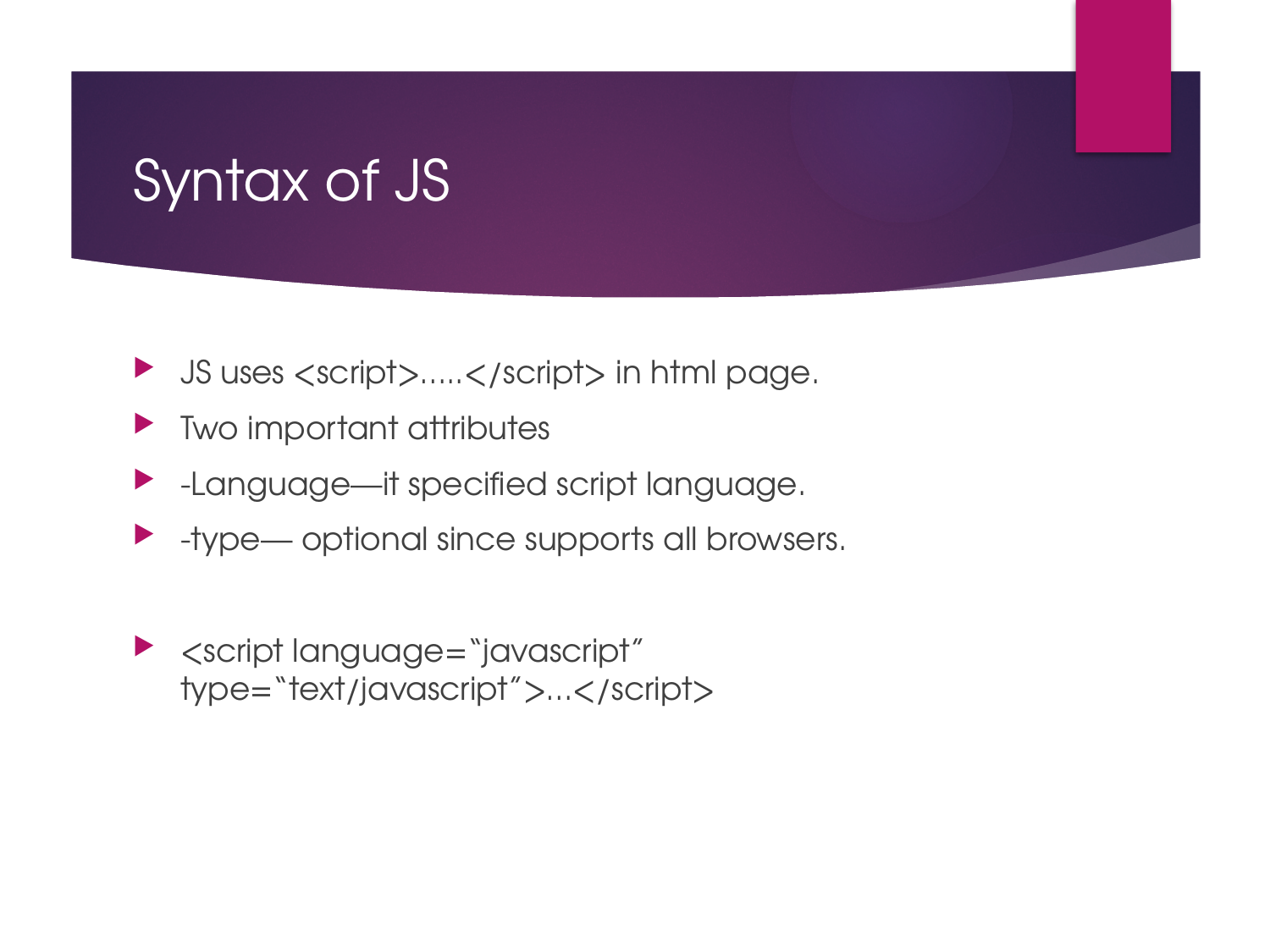

# Syntax of JS
JS uses <script>…..</script> in html page.
Two important attributes
-Language—it specified script language.
-type— optional since supports all browsers.

<script language=“javascript” type=“text/javascript”>…</script>